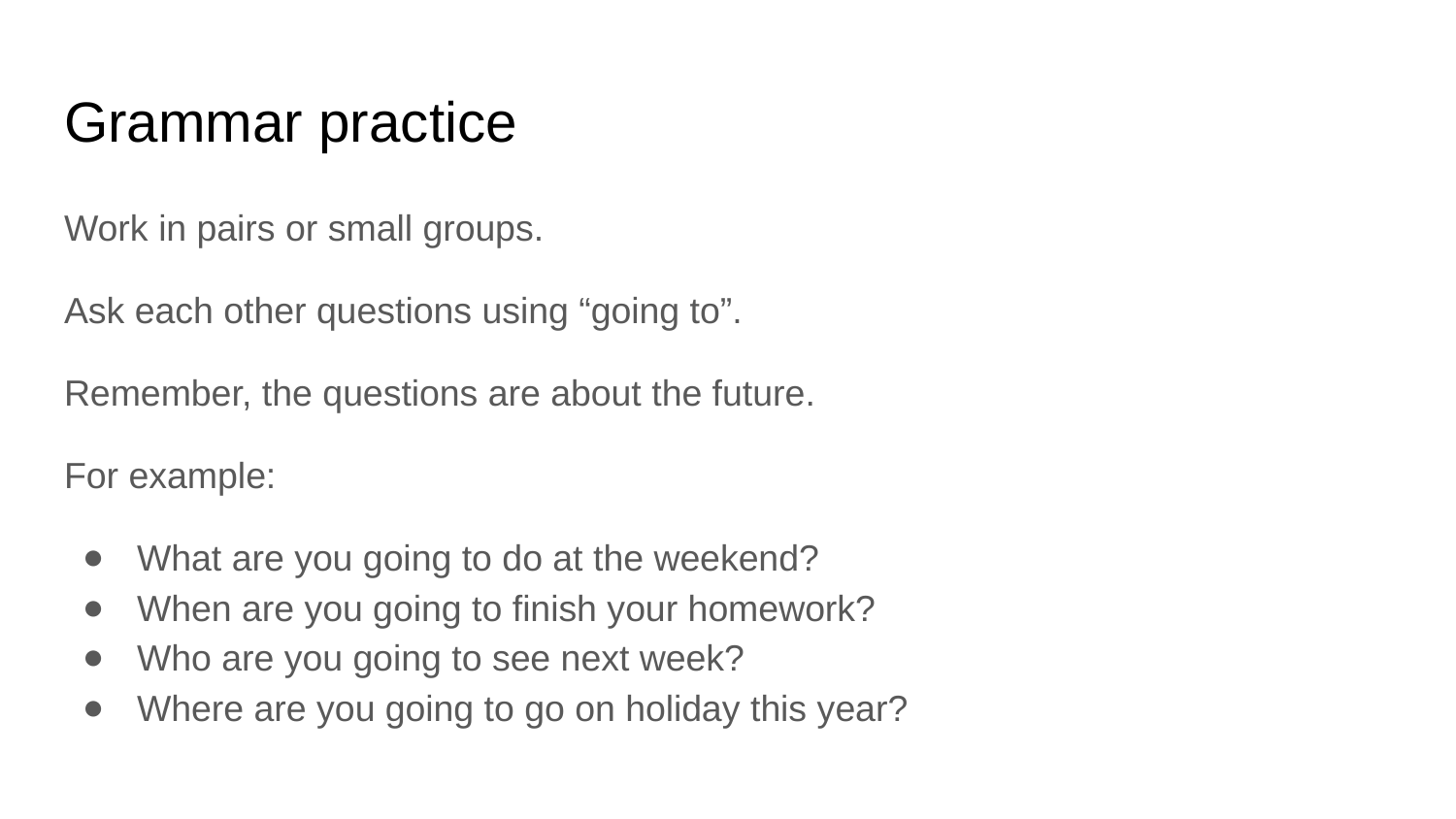

# Grammar practice
Work in pairs or small groups.
Ask each other questions using “going to”.
Remember, the questions are about the future.
For example:
What are you going to do at the weekend?
When are you going to finish your homework?
Who are you going to see next week?
Where are you going to go on holiday this year?